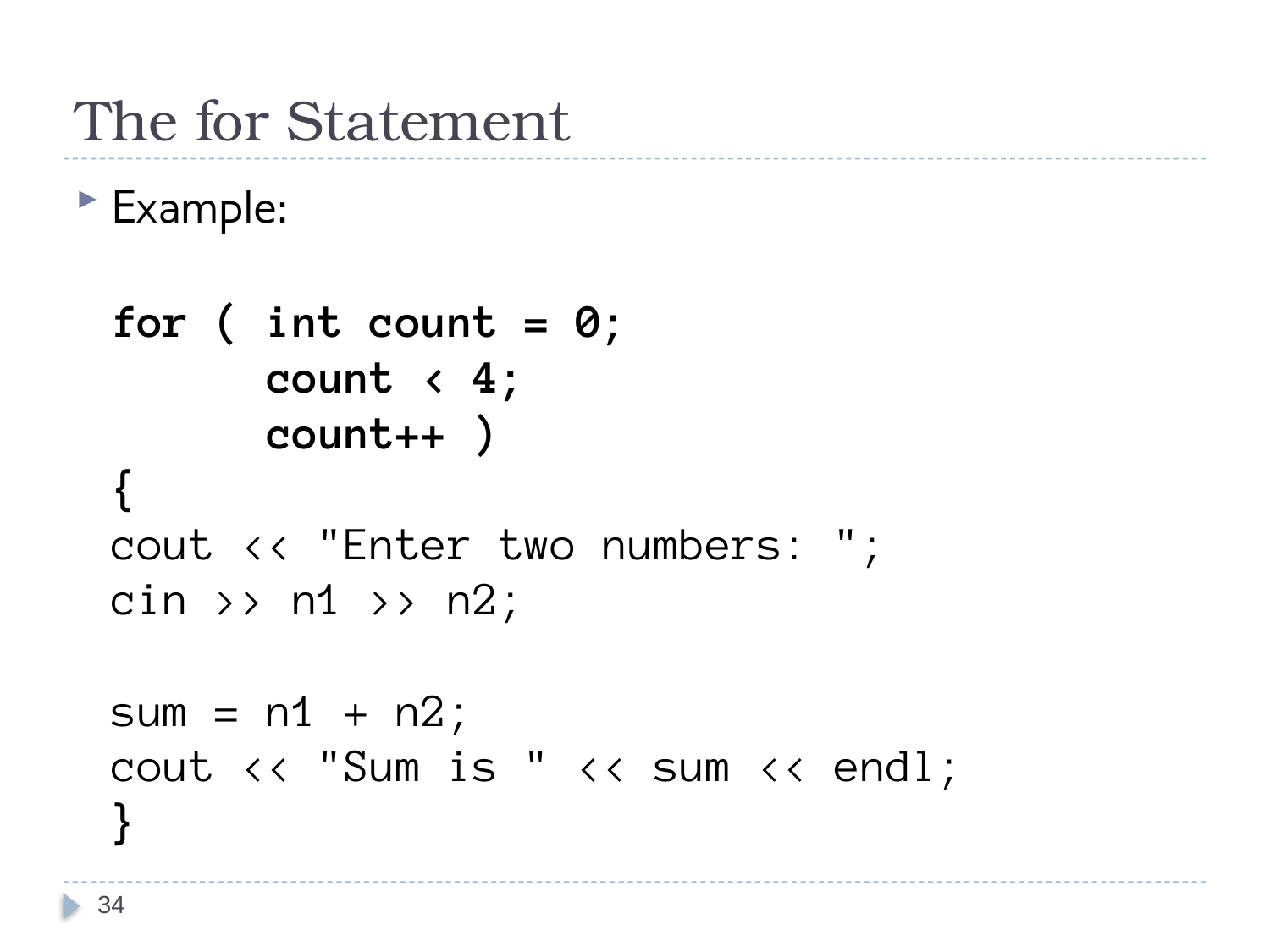

# The for Statement
Example:

	for ( int count = 0;
	      count < 4;
	      count++ )
	{
		cout << "Enter two numbers: ";
		cin >> n1 >> n2;

		sum = n1 + n2;
		cout << "Sum is " << sum << endl;
	}
34